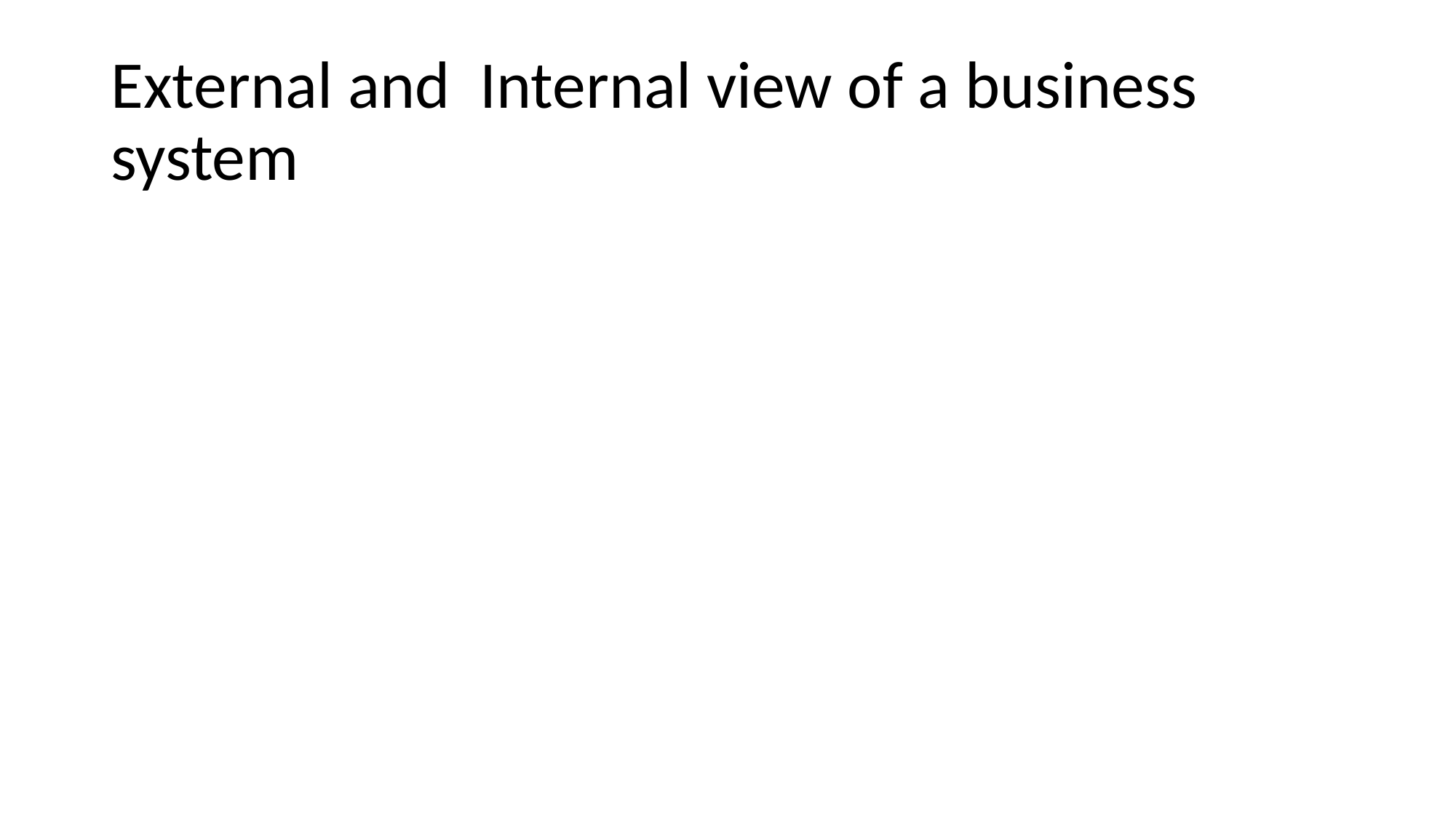

# External and  Internal view of a business system